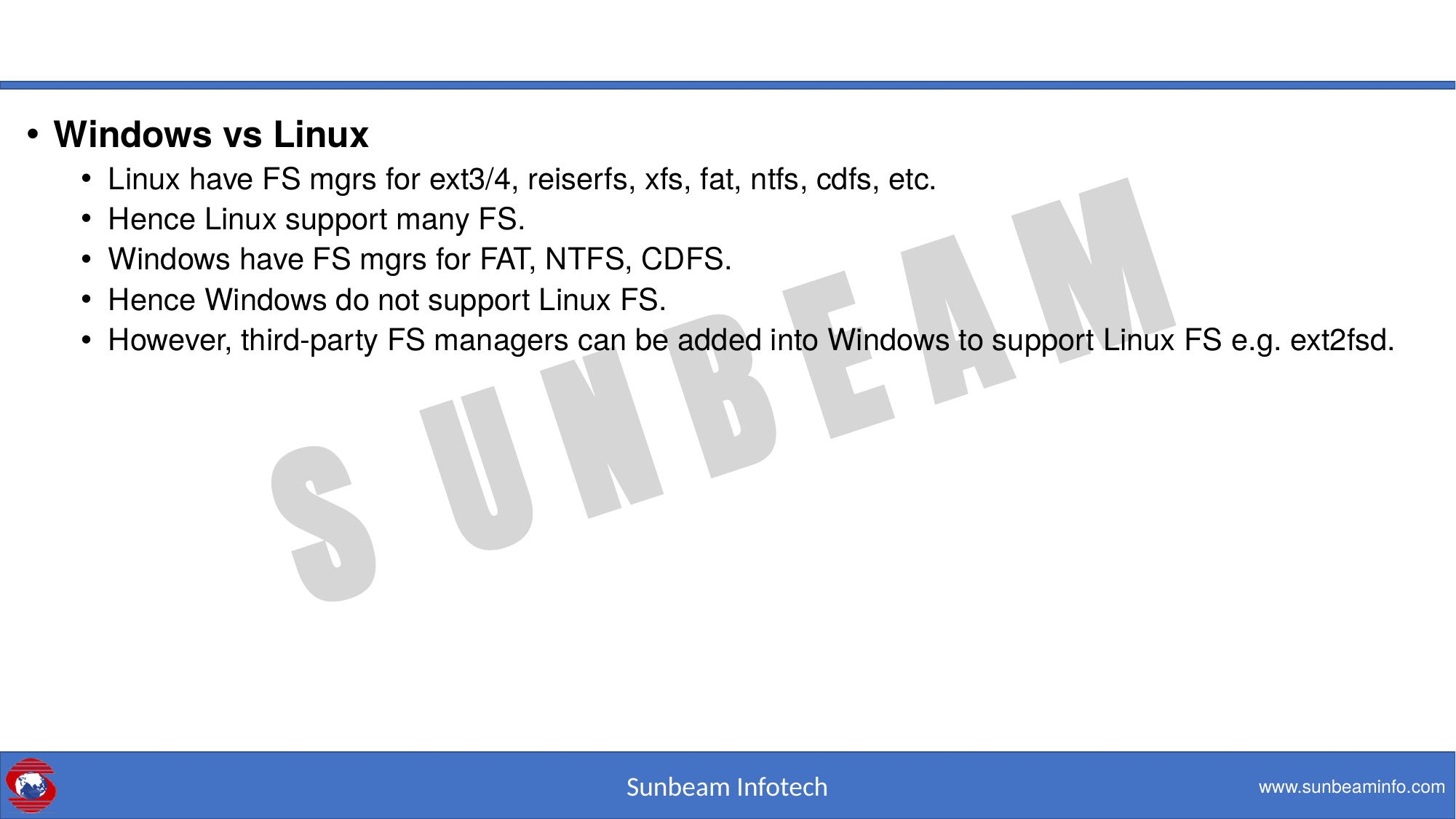

#
Windows vs Linux
Linux have FS mgrs for ext3/4, reiserfs, xfs, fat, ntfs, cdfs, etc.
Hence Linux support many FS.
Windows have FS mgrs for FAT, NTFS, CDFS.
Hence Windows do not support Linux FS.
However, third-party FS managers can be added into Windows to support Linux FS e.g. ext2fsd.